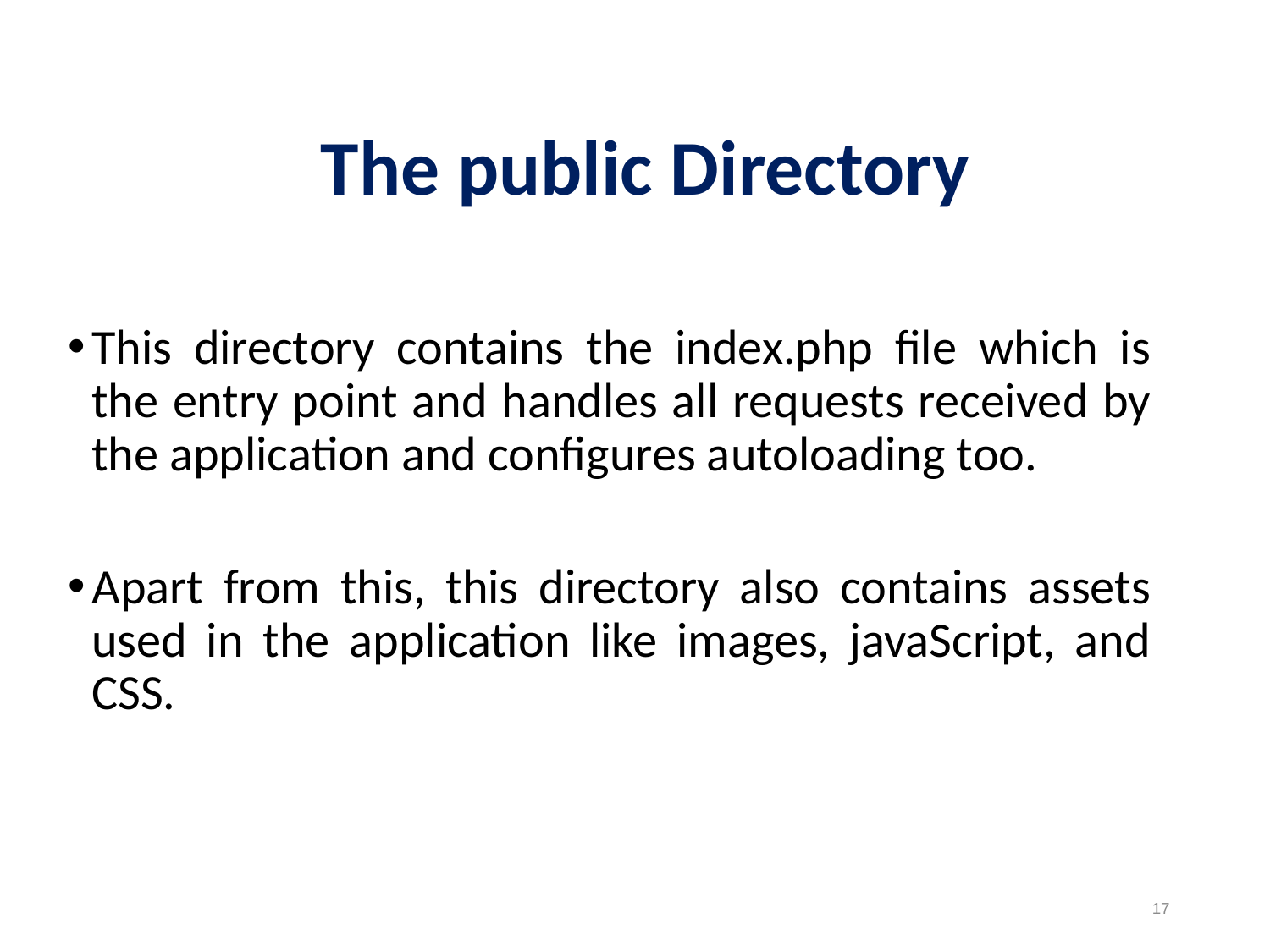

The public Directory

This directory contains the index.php file which is the entry point and handles all requests received by the application and configures autoloading too.

Apart from this, this directory also contains assets used in the application like images, javaScript, and CSS.
17